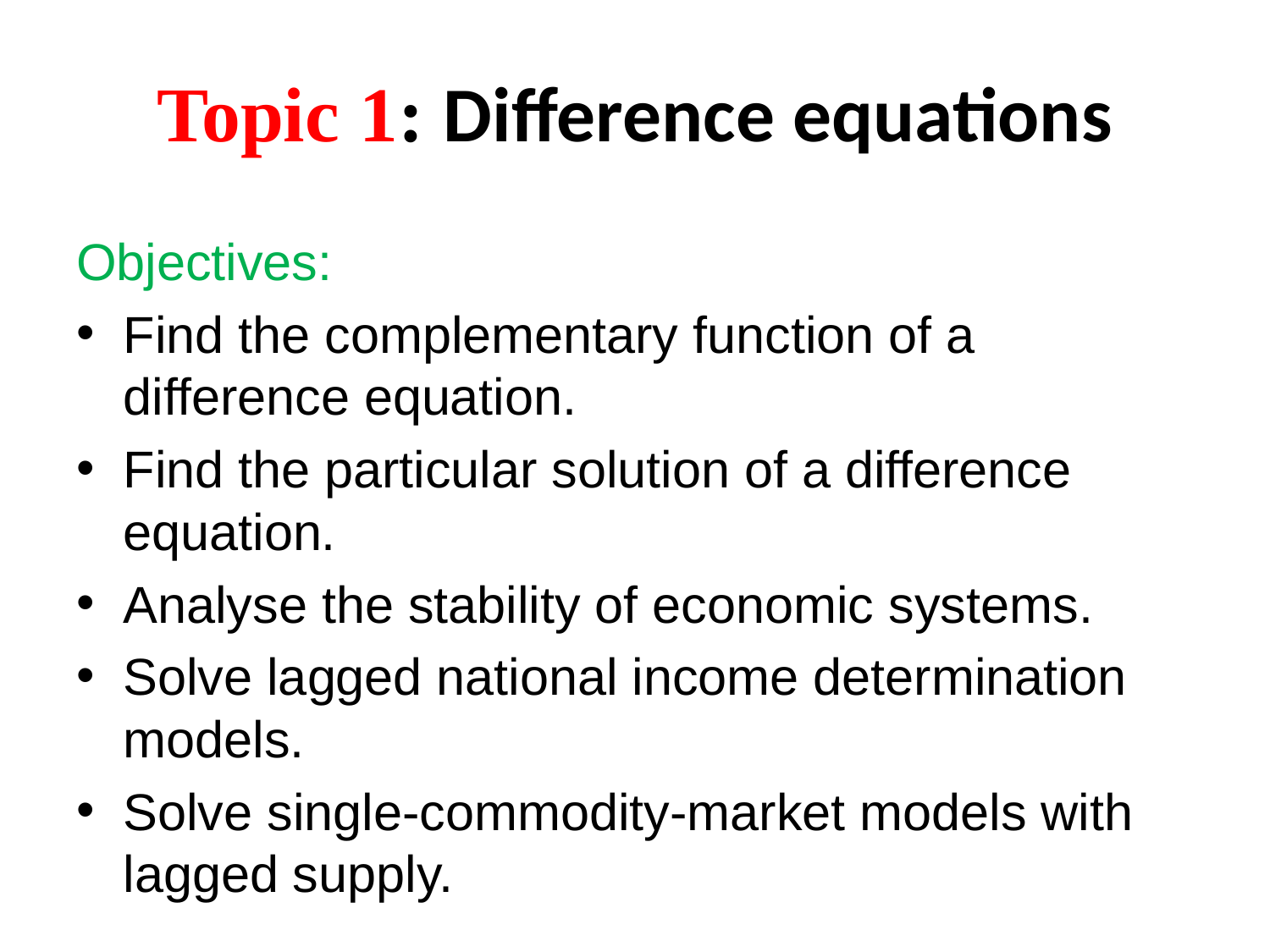

# Topic 1: Difference equations
Objectives:
Find the complementary function of a difference equation.
Find the particular solution of a difference equation.
Analyse the stability of economic systems.
Solve lagged national income determination models.
Solve single-commodity-market models with lagged supply.